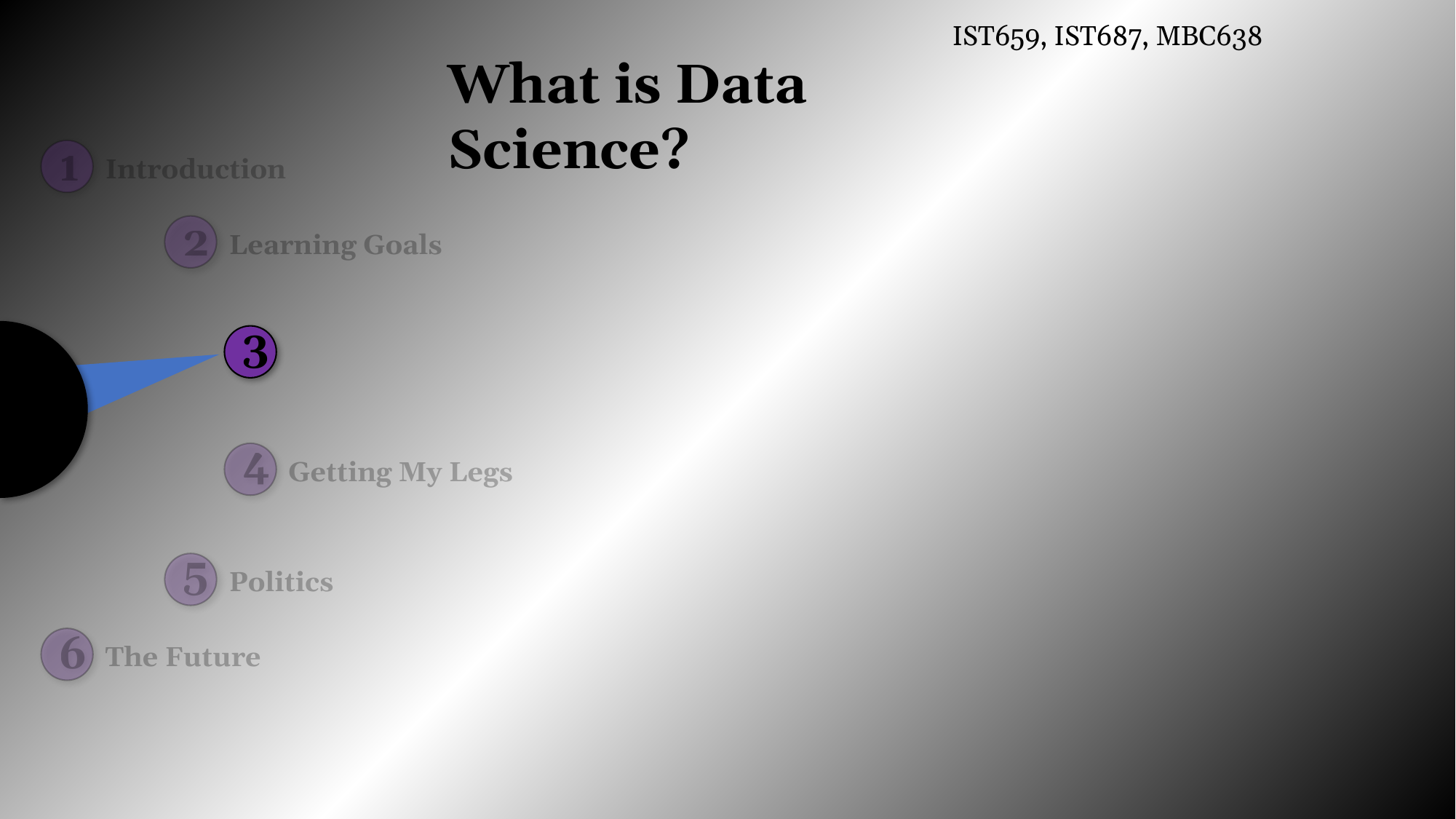

IST659, IST687, MBC638
What is Data Science?
1
Introduction

2
Learning Goals
Data Admin Concepts & Database Management

3
4
Getting My Legs
5
Politics
6
The Future